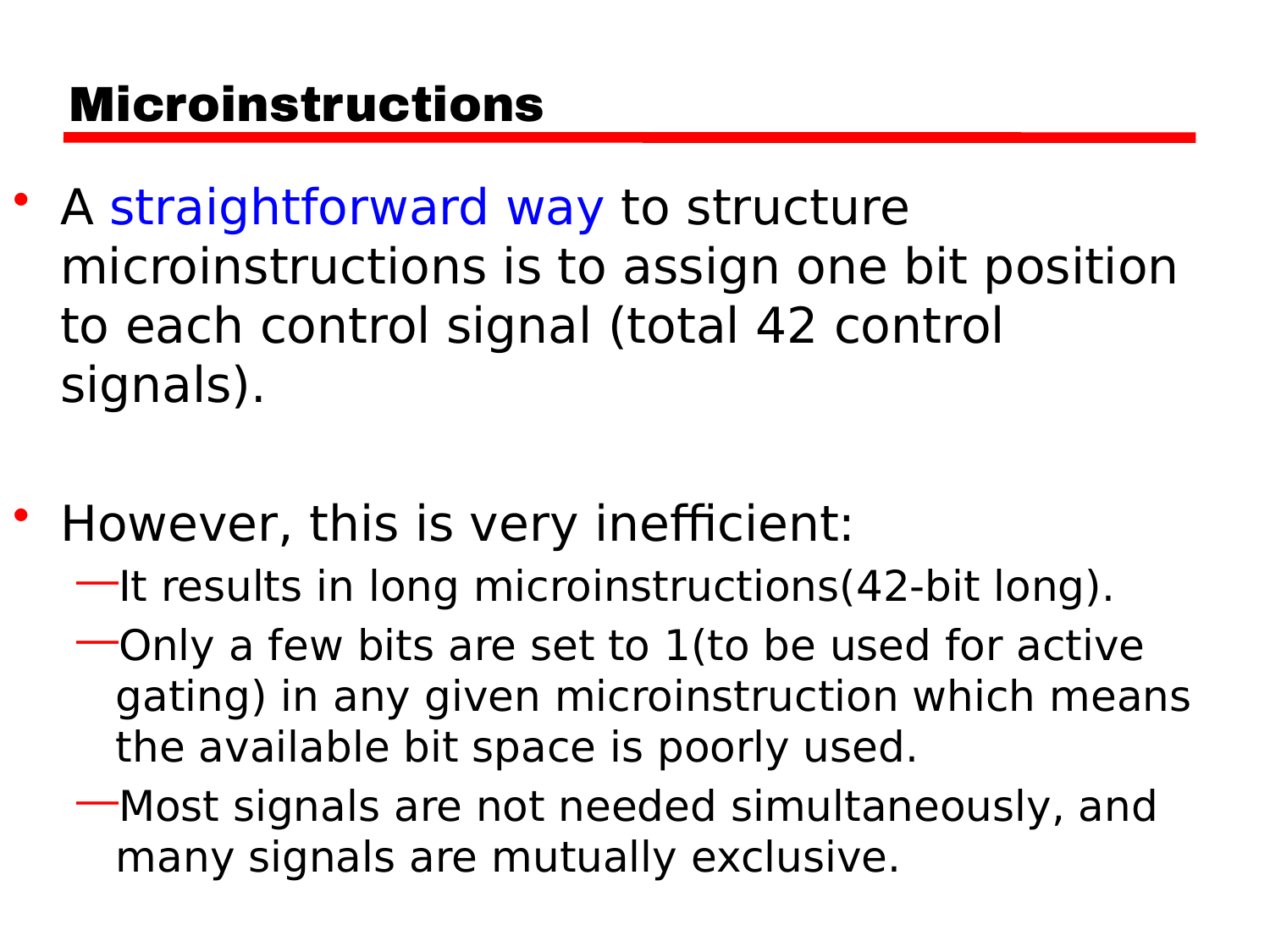

# Microinstructions
A straightforward way to structure microinstructions is to assign one bit position to each control signal (total 42 control signals).

However, this is very inefficient:
It results in long microinstructions(42-bit long).
Only a few bits are set to 1(to be used for active gating) in any given microinstruction which means the available bit space is poorly used.
Most signals are not needed simultaneously, and many signals are mutually exclusive.